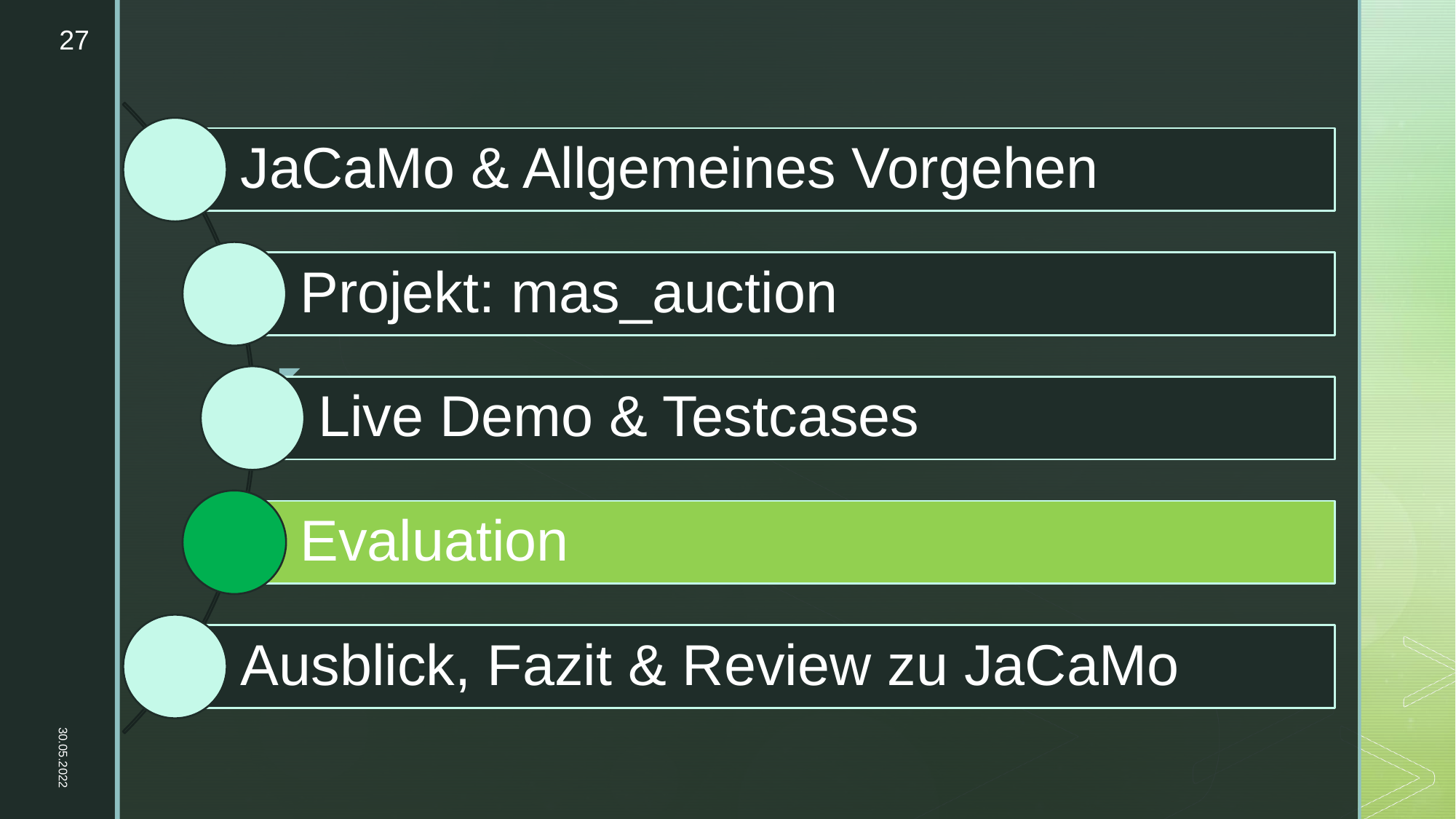

JaCaMo & Allgemeines Vorgehen

Projekt: mas_auction

Live Demo & Testcases

Evaluation

Ausblick, Fazit & Review zu JaCaMo
27
30.05.2022